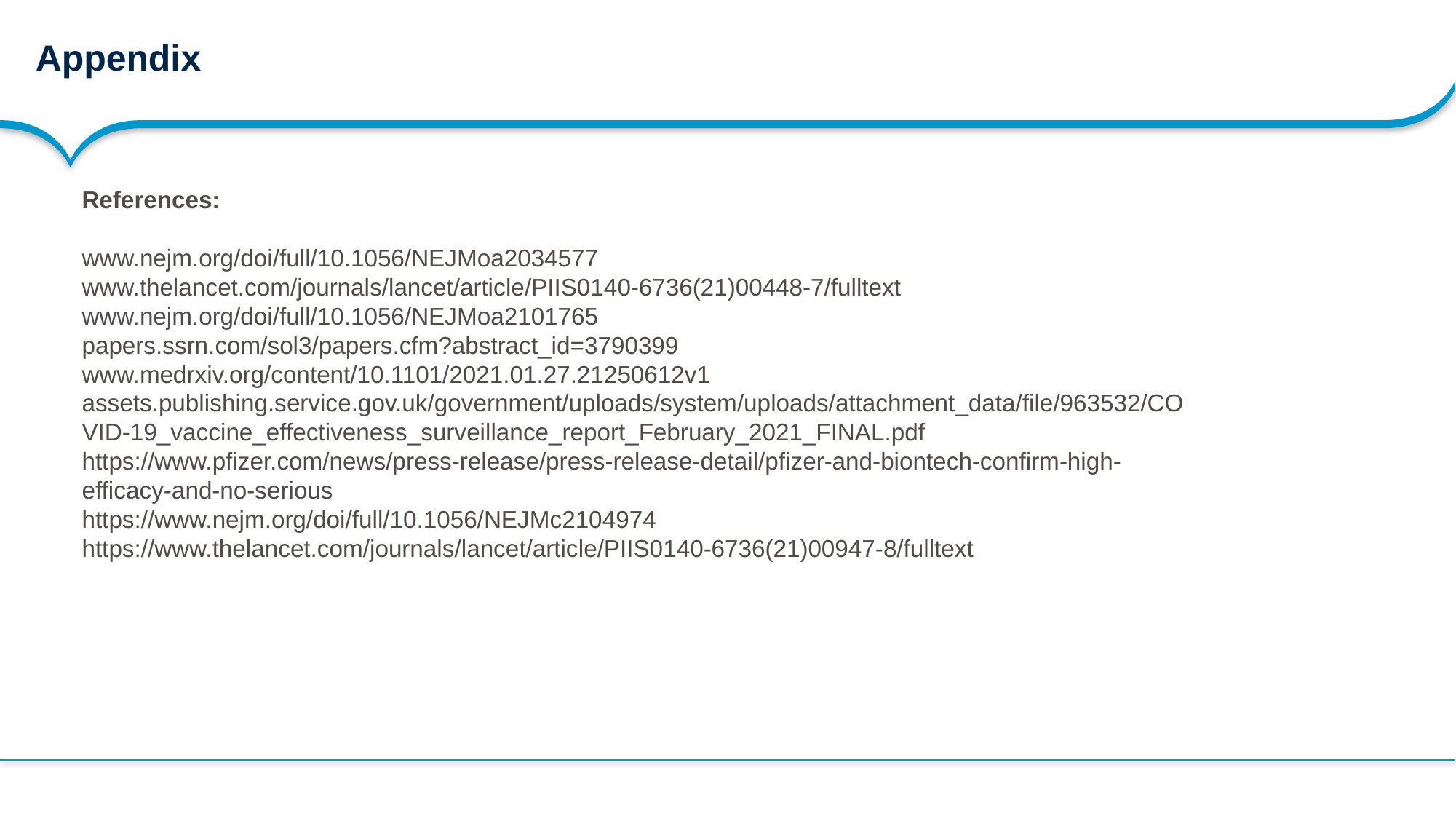

# Appendix
References:

www.nejm.org/doi/full/10.1056/NEJMoa2034577
www.thelancet.com/journals/lancet/article/PIIS0140‐6736(21)00448‐7/fulltext
www.nejm.org/doi/full/10.1056/NEJMoa2101765
papers.ssrn.com/sol3/papers.cfm?abstract_id=3790399
www.medrxiv.org/content/10.1101/2021.01.27.21250612v1
assets.publishing.service.gov.uk/government/uploads/system/uploads/attachment_data/file/963532/CO
VID‐19_vaccine_effectiveness_surveillance_report_February_2021_FINAL.pdf
https://www.pfizer.com/news/press‐release/press‐release‐detail/pfizer‐and‐biontech‐confirm‐high‐
efficacy‐and‐no‐serious
https://www.nejm.org/doi/full/10.1056/NEJMc2104974
https://www.thelancet.com/journals/lancet/article/PIIS0140‐6736(21)00947‐8/fulltext